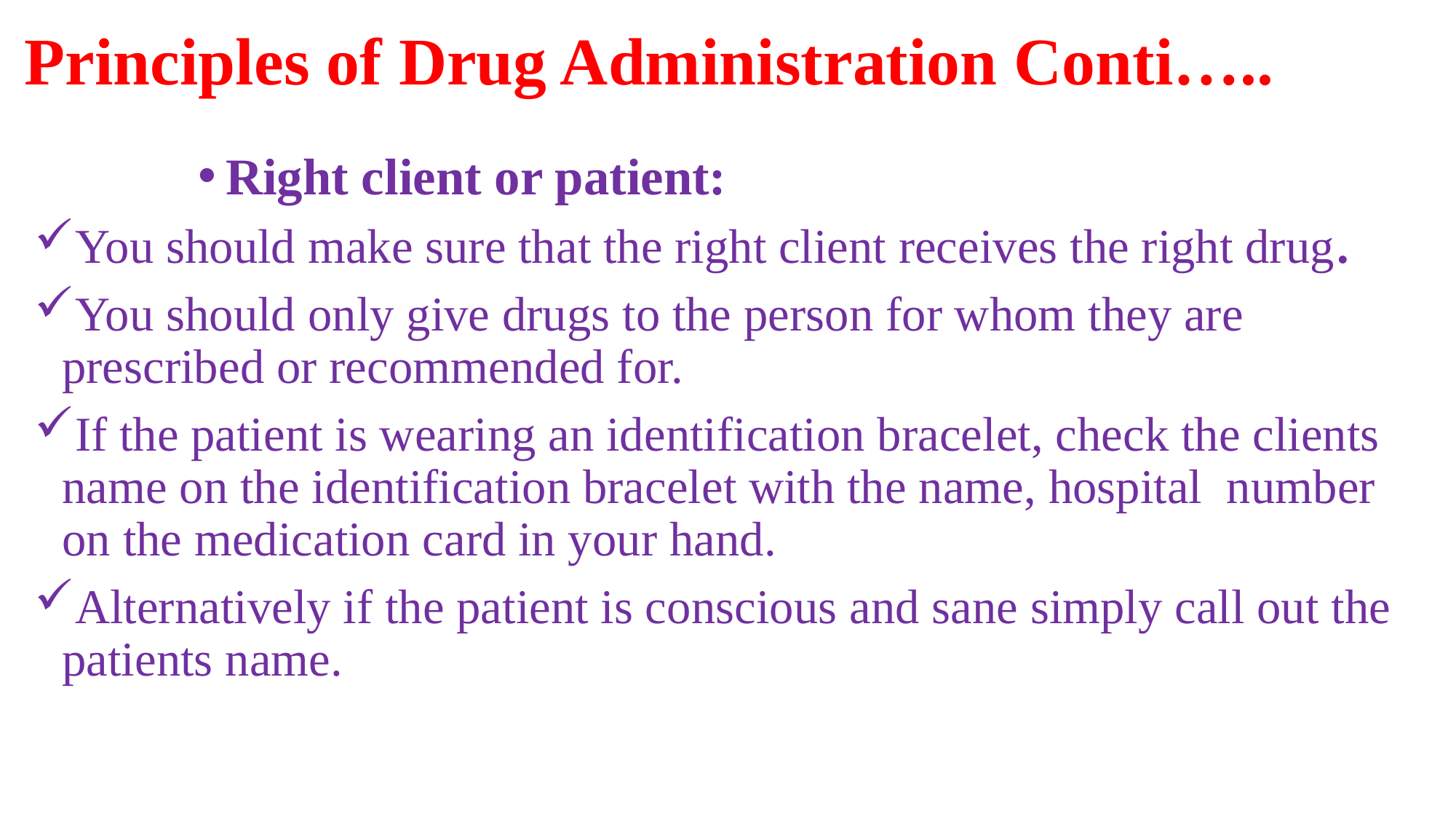

# Principles of Drug Administration Conti…..
Right client or patient:
You should make sure that the right client receives the right drug.
You should only give drugs to the person for whom they are prescribed or recommended for.
If the patient is wearing an identification bracelet, check the clients name on the identification bracelet with the name, hospital  number on the medication card in your hand.
Alternatively if the patient is conscious and sane simply call out the patients name.